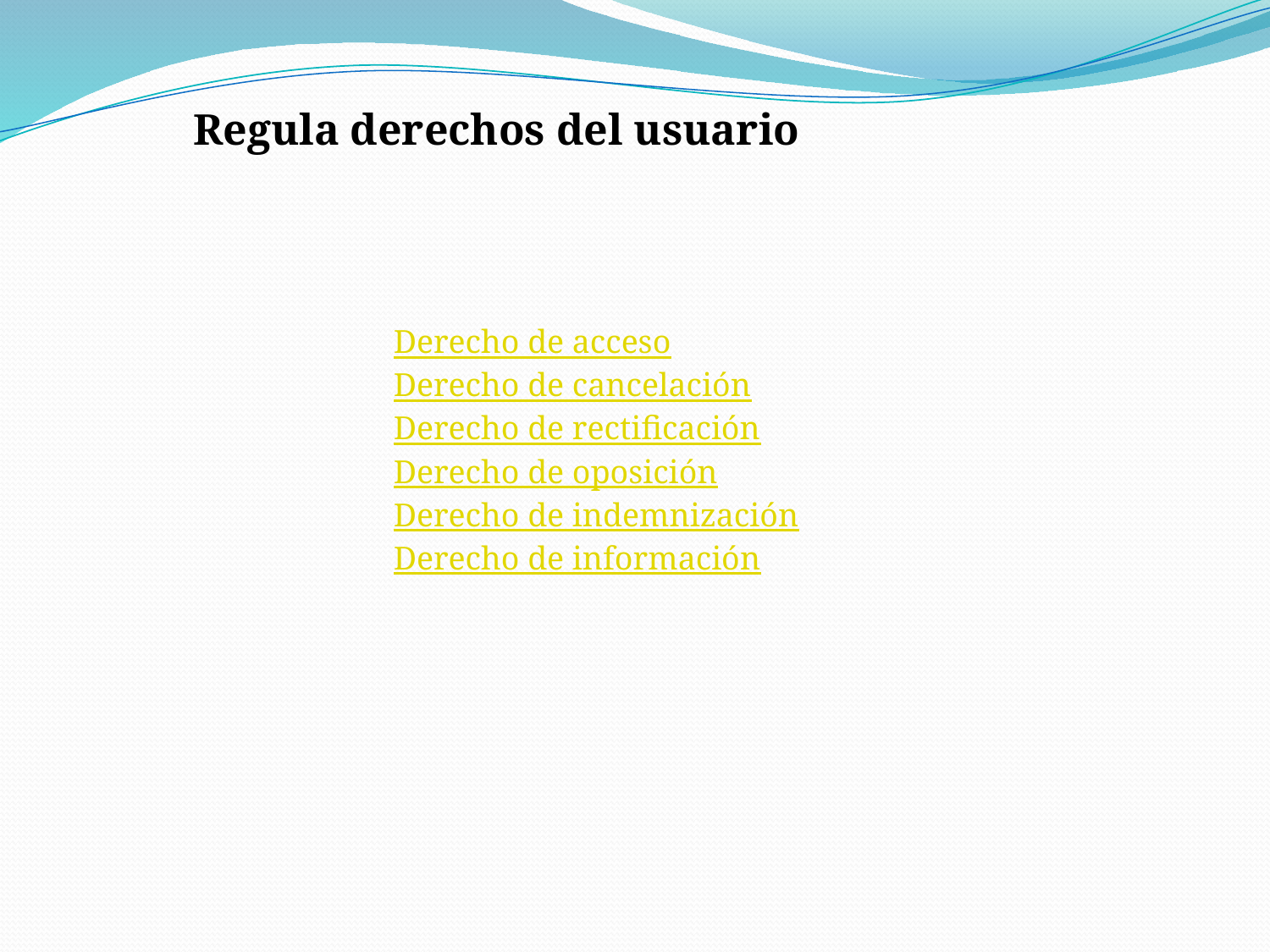

Regula derechos del usuario
Derecho de acceso
Derecho de cancelación
Derecho de rectificación
Derecho de oposición
Derecho de indemnización
Derecho de información